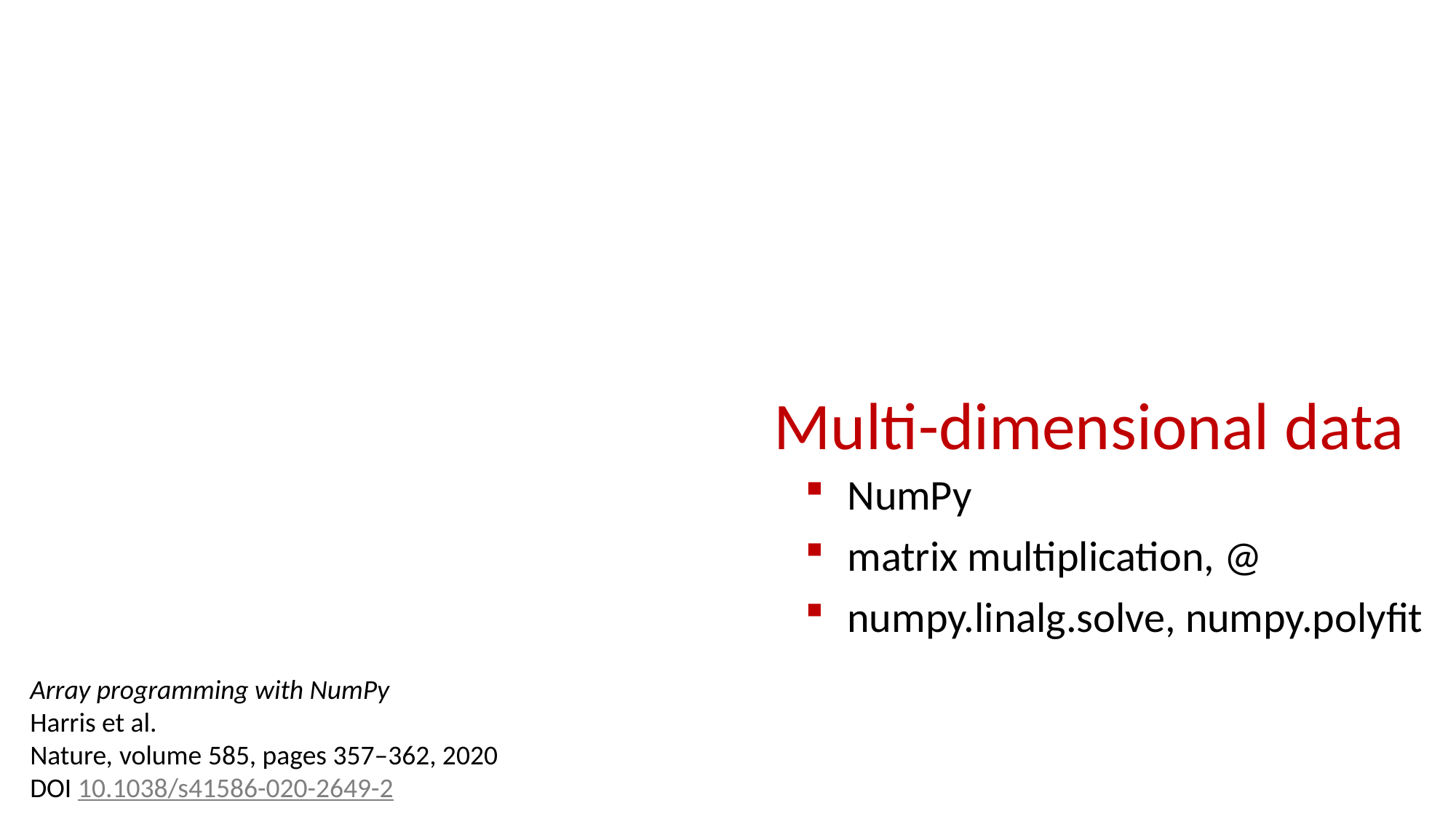

# Multi-dimensional data
NumPy
matrix multiplication, @
numpy.linalg.solve, numpy.polyfit
Array programming with NumPy
Harris et al.
Nature, volume 585, pages 357–362, 2020
DOI 10.1038/s41586-020-2649-2